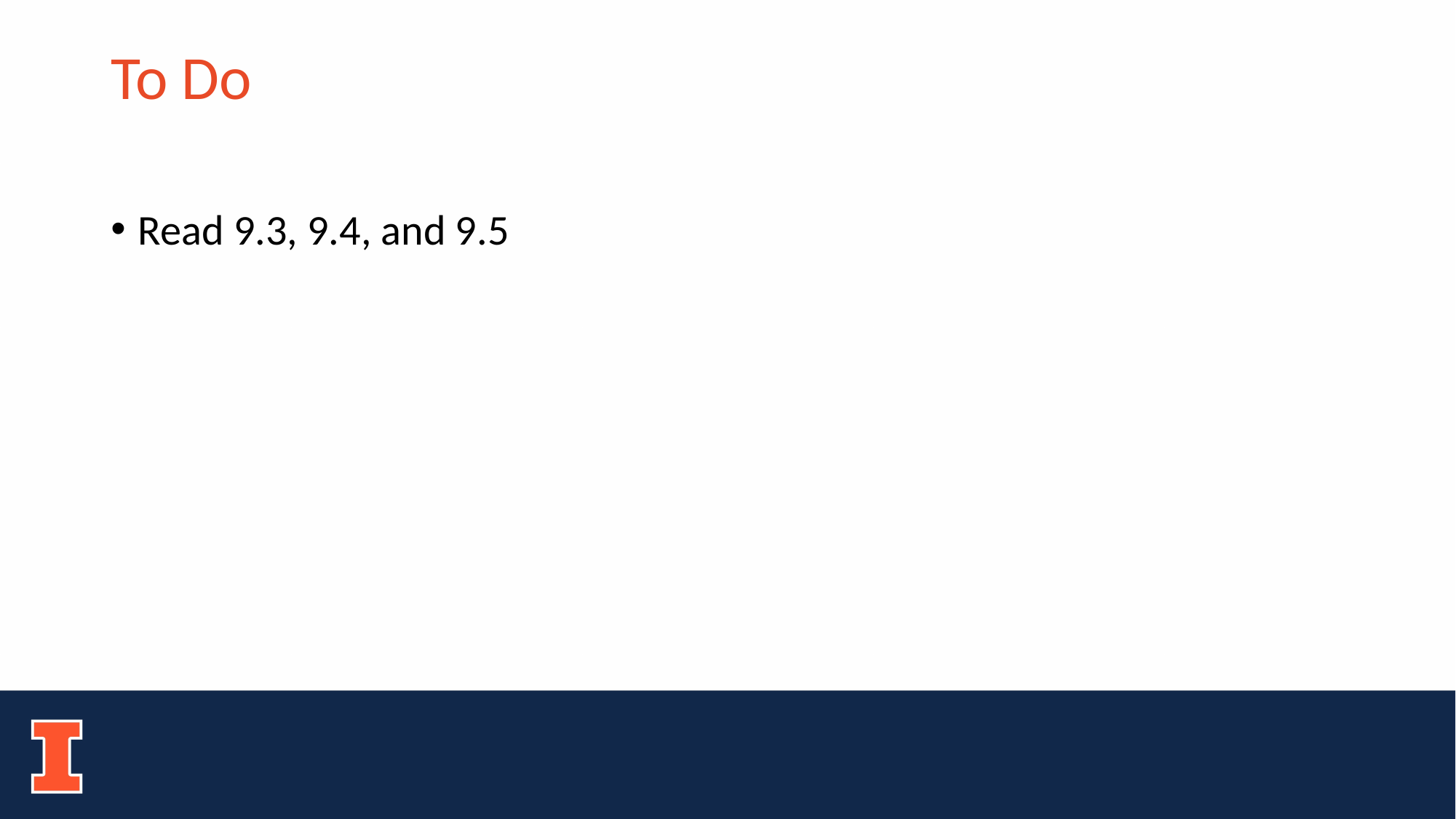

# To Do

Read 9.3, 9.4, and 9.5